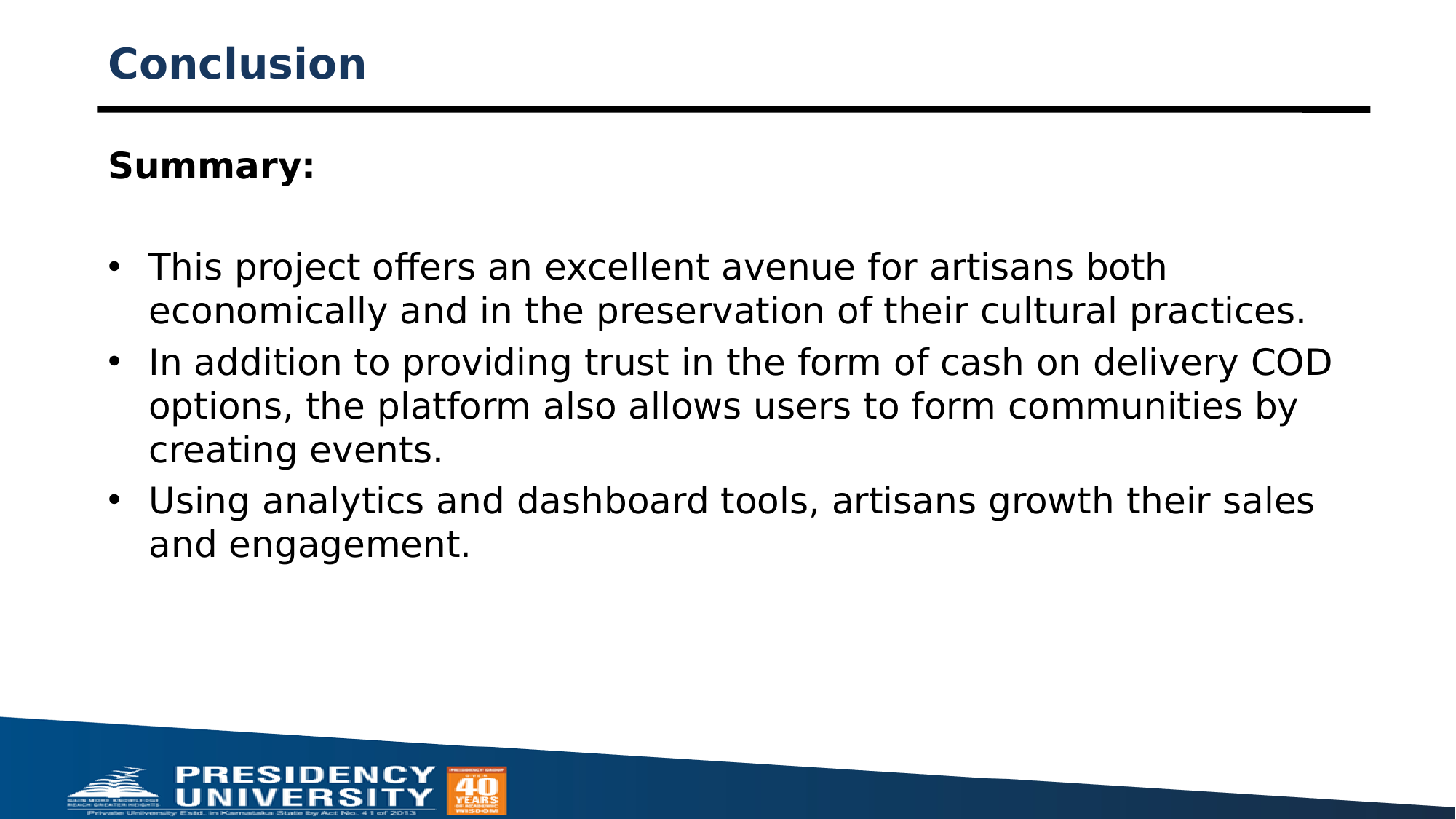

# Conclusion
Summary:

This project offers an excellent avenue for artisans both economically and in the preservation of their cultural practices.
In addition to providing trust in the form of cash on delivery COD options, the platform also allows users to form communities by creating events.
Using analytics and dashboard tools, artisans growth their sales and engagement.